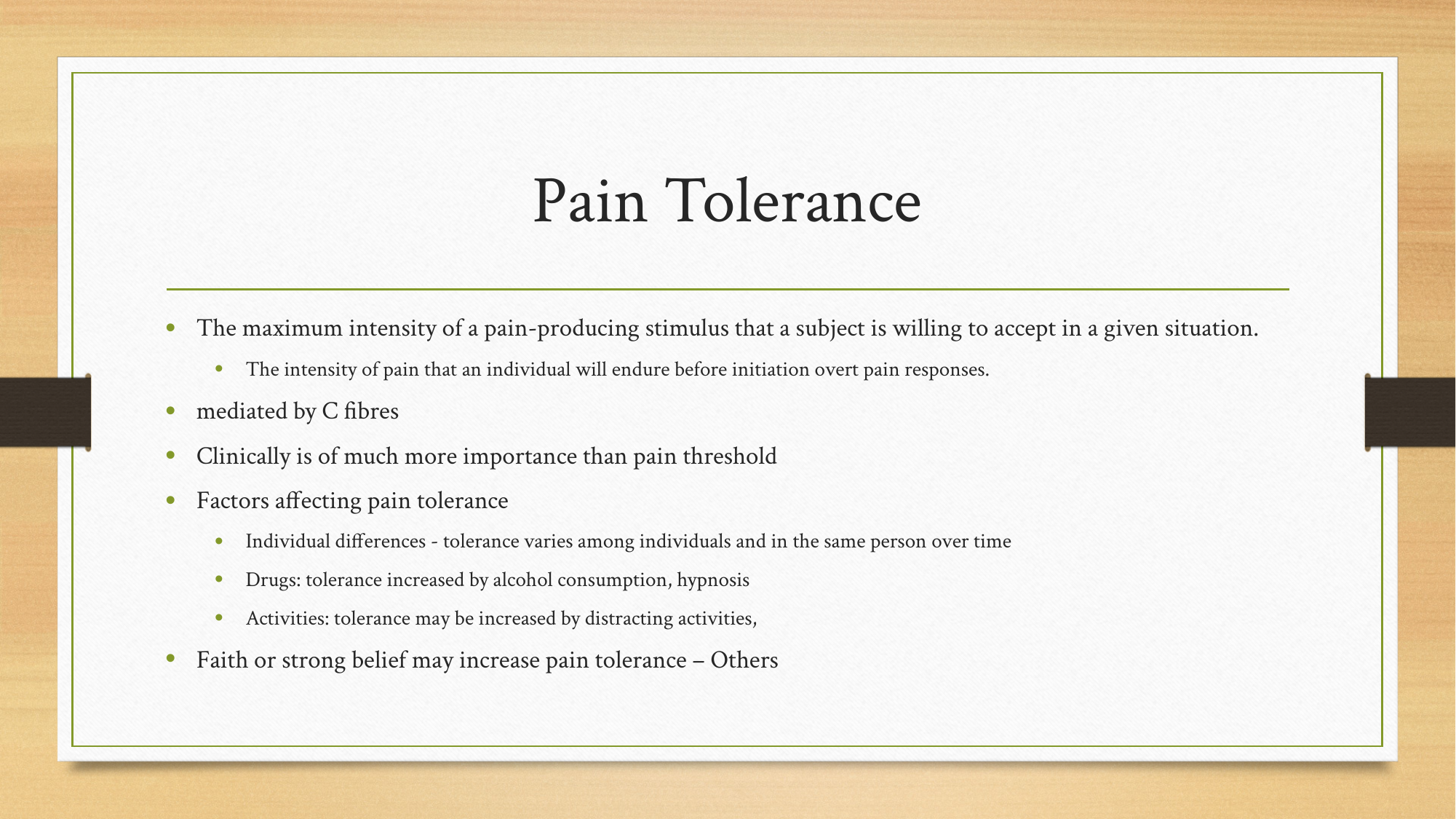

# Pain Tolerance
The maximum intensity of a pain-producing stimulus that a subject is willing to accept in a given situation.
The intensity of pain that an individual will endure before initiation overt pain responses.
mediated by C fibres
Clinically is of much more importance than pain threshold
Factors affecting pain tolerance
Individual differences - tolerance varies among individuals and in the same person over time
Drugs: tolerance increased by alcohol consumption, hypnosis
Activities: tolerance may be increased by distracting activities,
Faith or strong belief may increase pain tolerance – Others